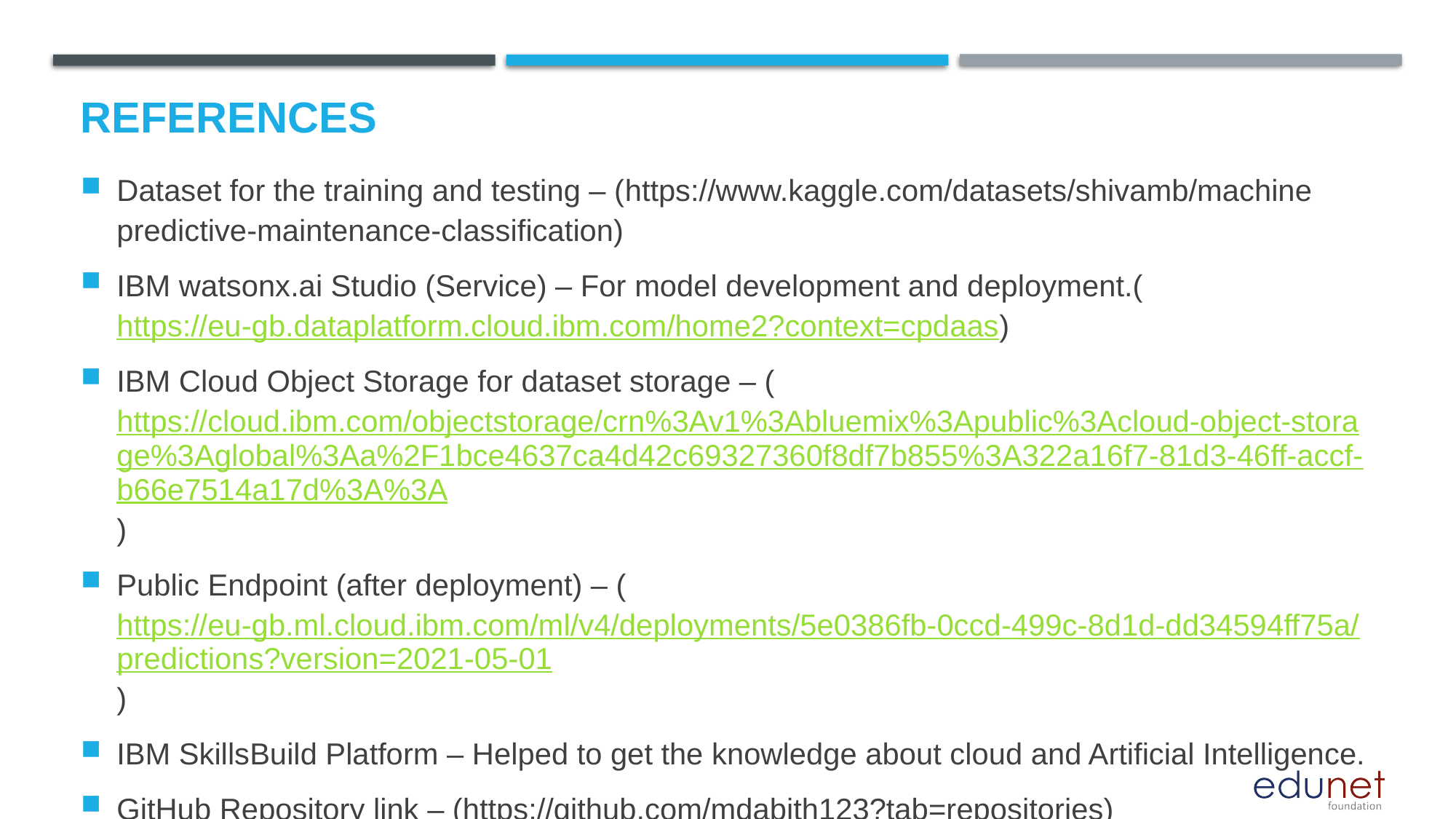

# References
Dataset for the training and testing – (https://www.kaggle.com/datasets/shivamb/machine predictive-maintenance-classification)
IBM watsonx.ai Studio (Service) – For model development and deployment.(https://eu-gb.dataplatform.cloud.ibm.com/home2?context=cpdaas)
IBM Cloud Object Storage for dataset storage – (https://cloud.ibm.com/objectstorage/crn%3Av1%3Abluemix%3Apublic%3Acloud-object-storage%3Aglobal%3Aa%2F1bce4637ca4d42c69327360f8df7b855%3A322a16f7-81d3-46ff-accf-b66e7514a17d%3A%3A)
Public Endpoint (after deployment) – (https://eu-gb.ml.cloud.ibm.com/ml/v4/deployments/5e0386fb-0ccd-499c-8d1d-dd34594ff75a/predictions?version=2021-05-01)
IBM SkillsBuild Platform – Helped to get the knowledge about cloud and Artificial Intelligence.
GitHub Repository link – (https://github.com/mdabith123?tab=repositories)